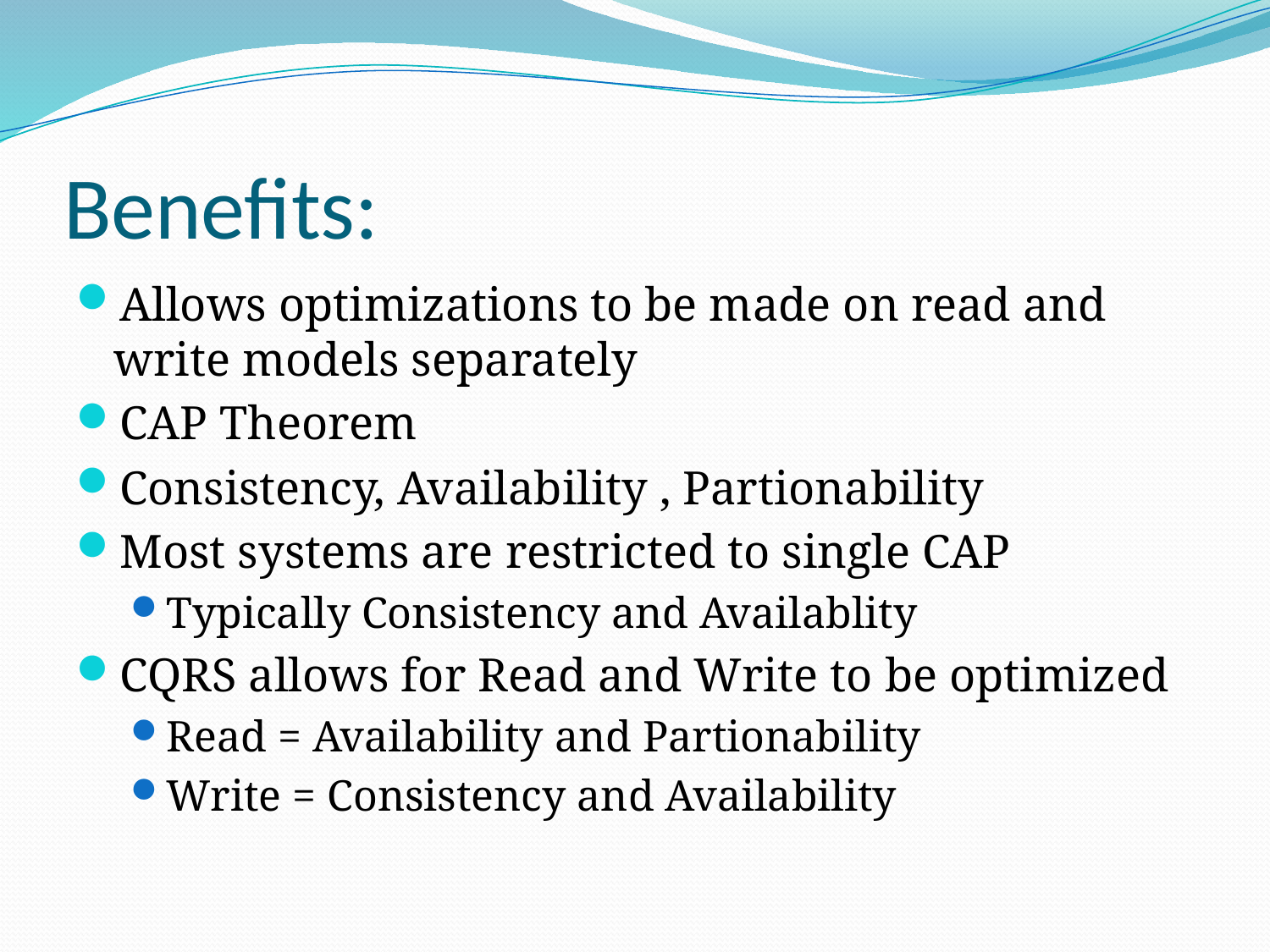

# Benefits:
Allows optimizations to be made on read and write models separately
CAP Theorem
Consistency, Availability , Partionability
Most systems are restricted to single CAP
Typically Consistency and Availablity
CQRS allows for Read and Write to be optimized
Read = Availability and Partionability
Write = Consistency and Availability